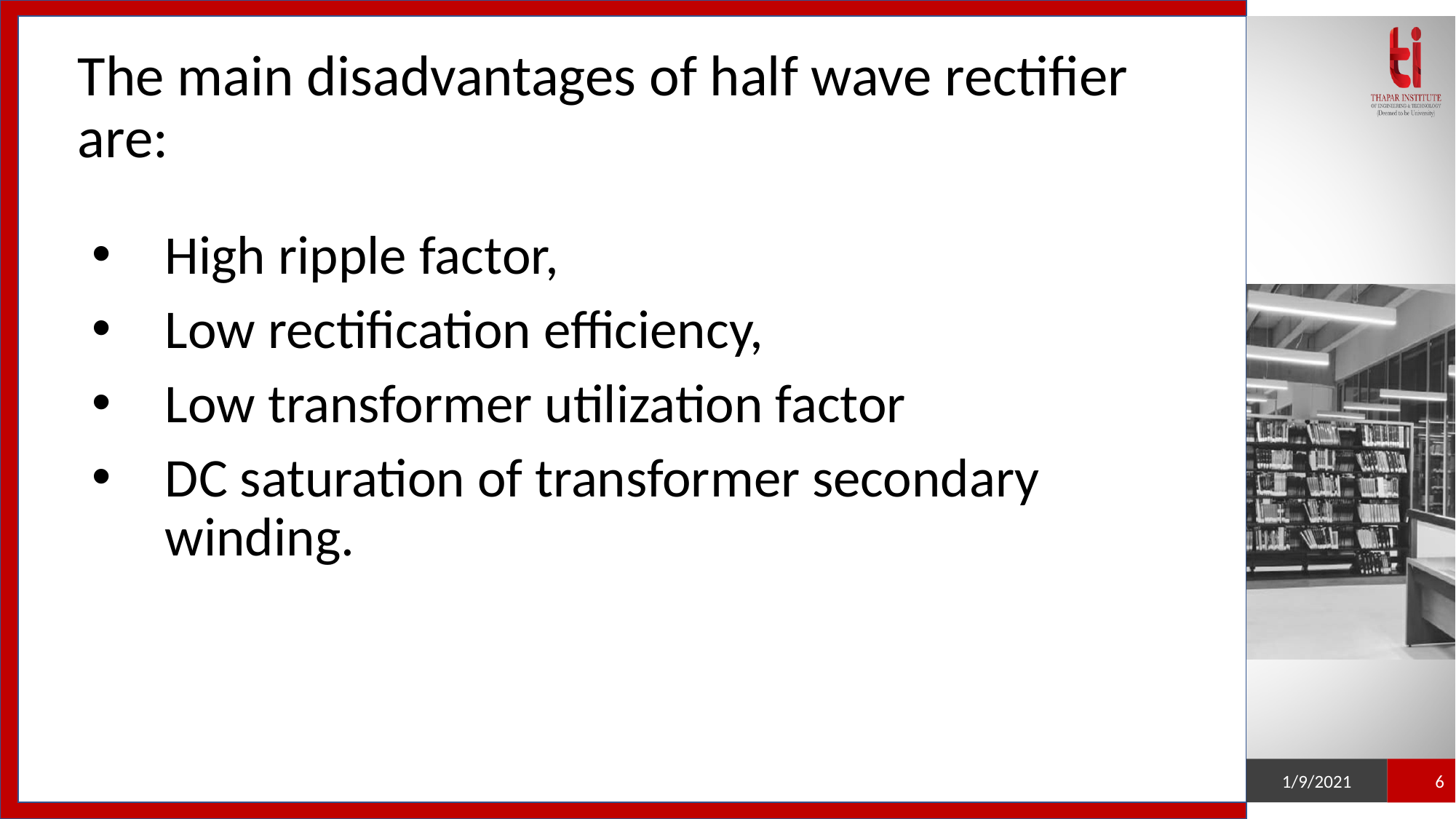

The main disadvantages of half wave rectifier are:
High ripple factor,
Low rectification efficiency,
Low transformer utilization factor
DC saturation of transformer secondary winding.
1/9/2021
6